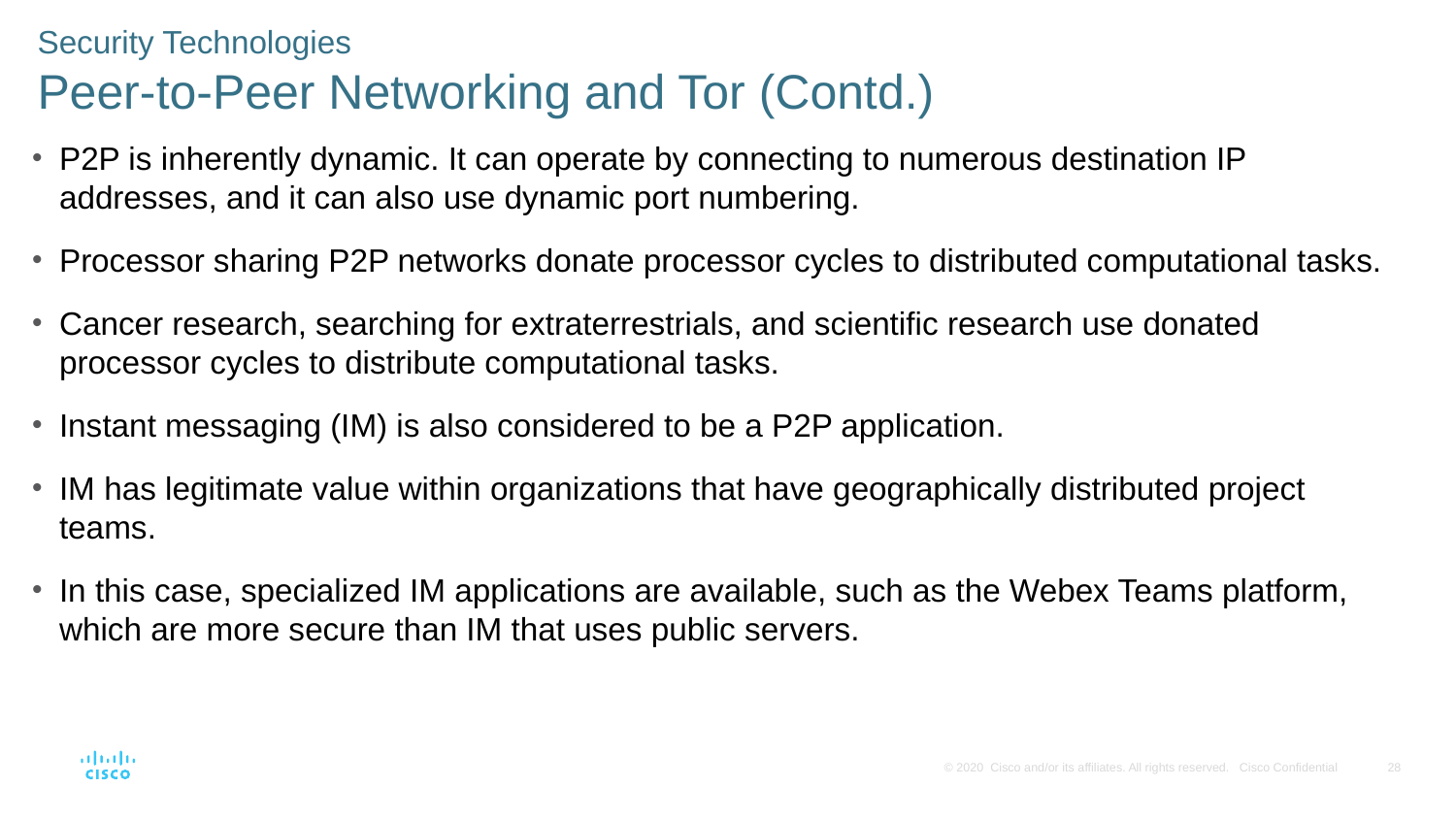

Security Technologies
Peer-to-Peer Networking and Tor (Contd.)
P2P is inherently dynamic. It can operate by connecting to numerous destination IP addresses, and it can also use dynamic port numbering.
Processor sharing P2P networks donate processor cycles to distributed computational tasks.
Cancer research, searching for extraterrestrials, and scientific research use donated processor cycles to distribute computational tasks.
Instant messaging (IM) is also considered to be a P2P application.
IM has legitimate value within organizations that have geographically distributed project teams.
In this case, specialized IM applications are available, such as the Webex Teams platform, which are more secure than IM that uses public servers.